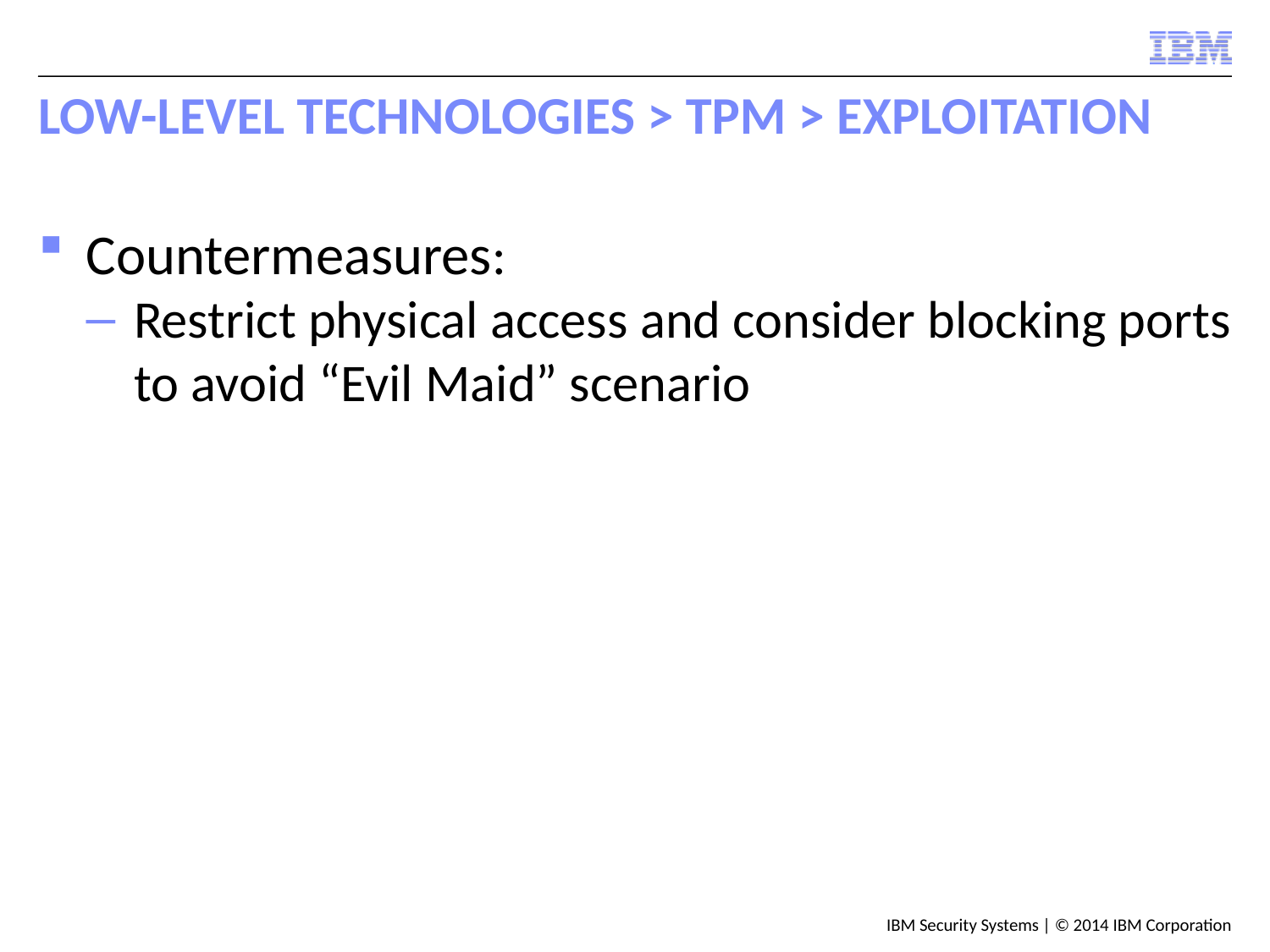

# Low-Level Technologies > TPM > Exploitation
Countermeasures:
Restrict physical access and consider blocking ports to avoid “Evil Maid” scenario